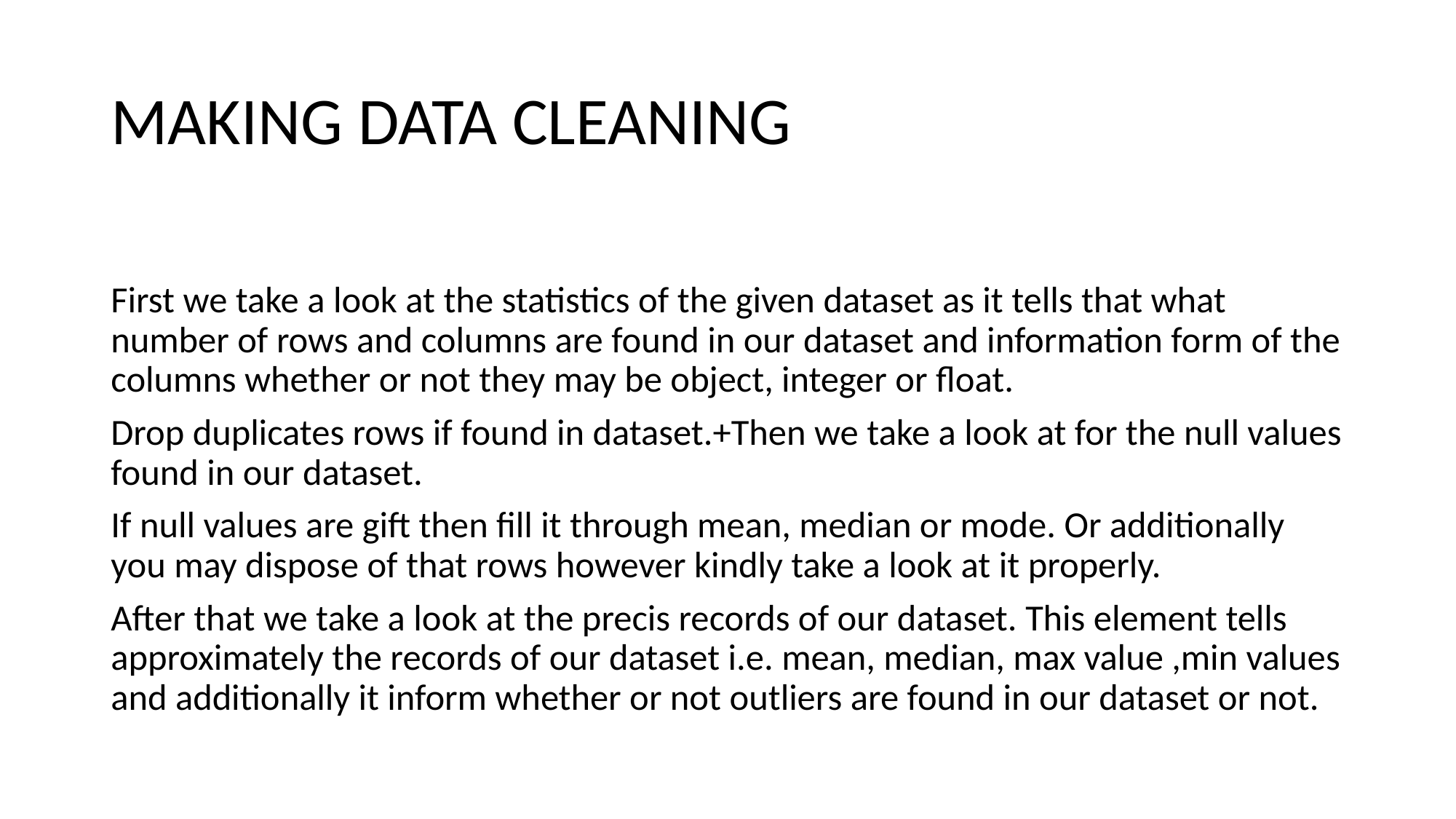

# MAKING DATA CLEANING

First we take a look at the statistics of the given dataset as it tells that what number of rows and columns are found in our dataset and information form of the columns whether or not they may be object, integer or float.
Drop duplicates rows if found in dataset.+Then we take a look at for the null values found in our dataset.
If null values are gift then fill it through mean, median or mode. Or additionally you may dispose of that rows however kindly take a look at it properly.
After that we take a look at the precis records of our dataset. This element tells approximately the records of our dataset i.e. mean, median, max value ,min values and additionally it inform whether or not outliers are found in our dataset or not.